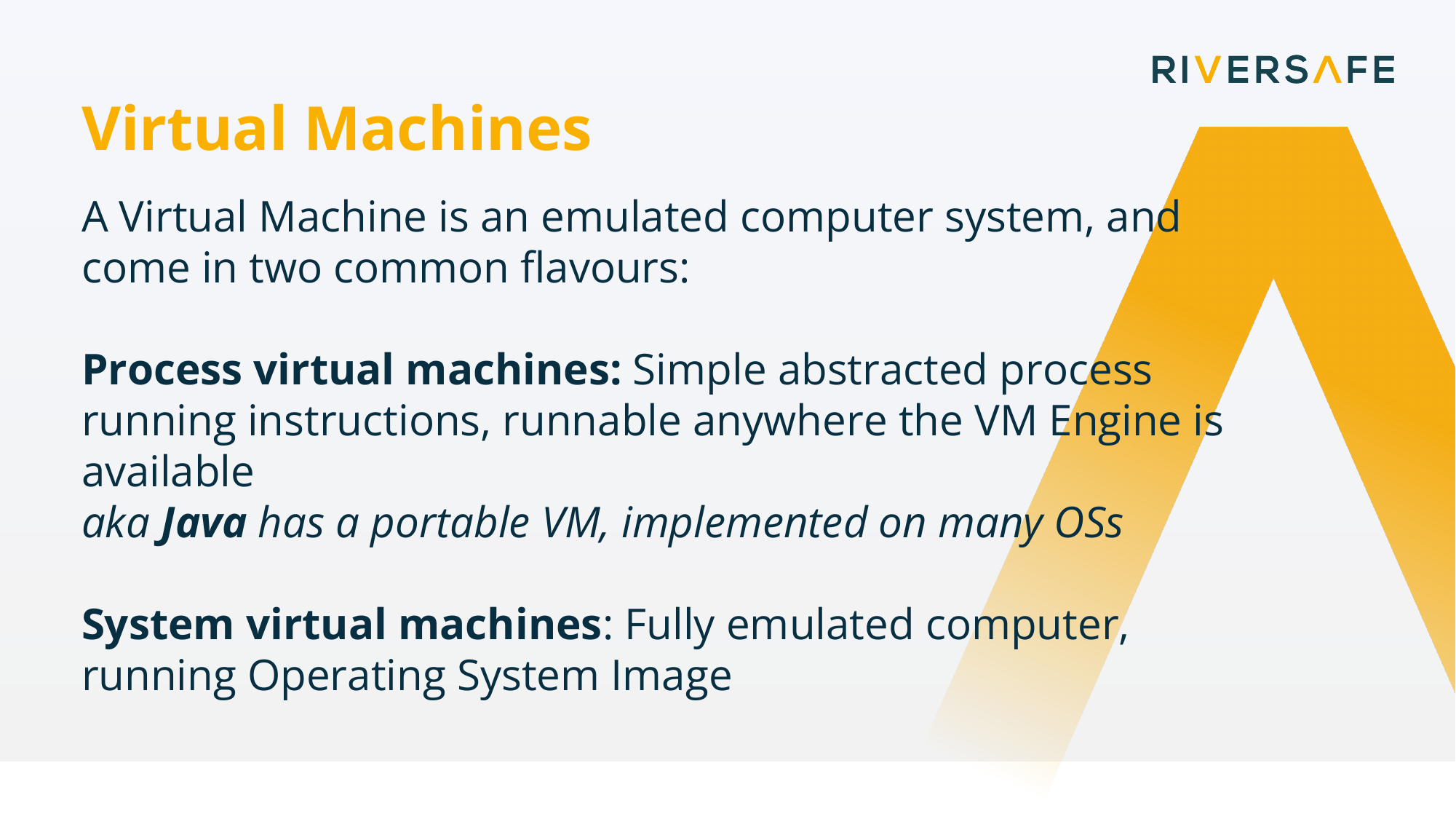

Virtual Machines
A Virtual Machine is an emulated computer system, and come in two common flavours:
Process virtual machines: Simple abstracted process running instructions, runnable anywhere the VM Engine is available
aka Java has a portable VM, implemented on many OSs
System virtual machines: Fully emulated computer, running Operating System Image